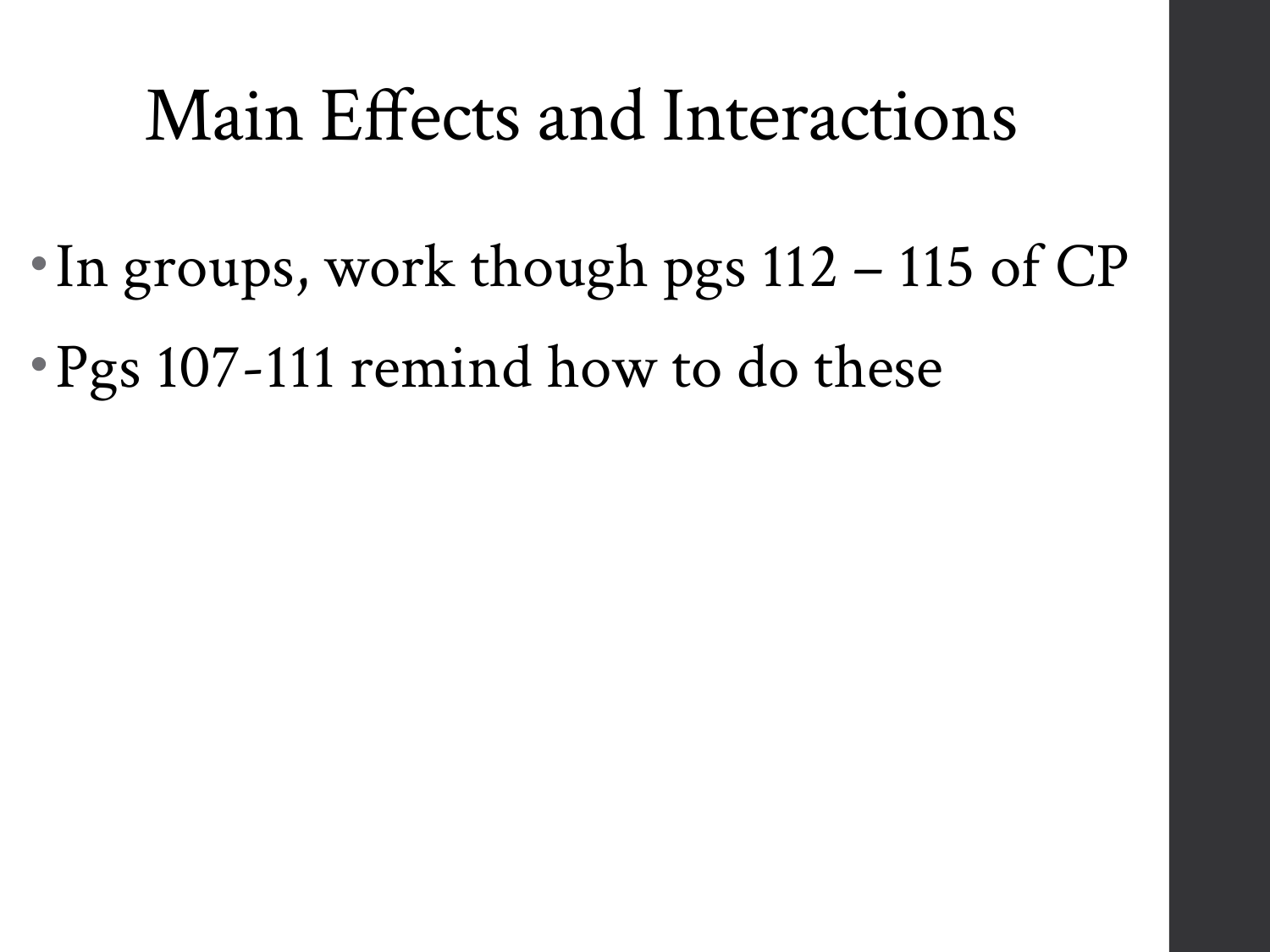

# Main Effects and Interactions
In groups, work though pgs 112 – 115 of CP
Pgs 107-111 remind how to do these